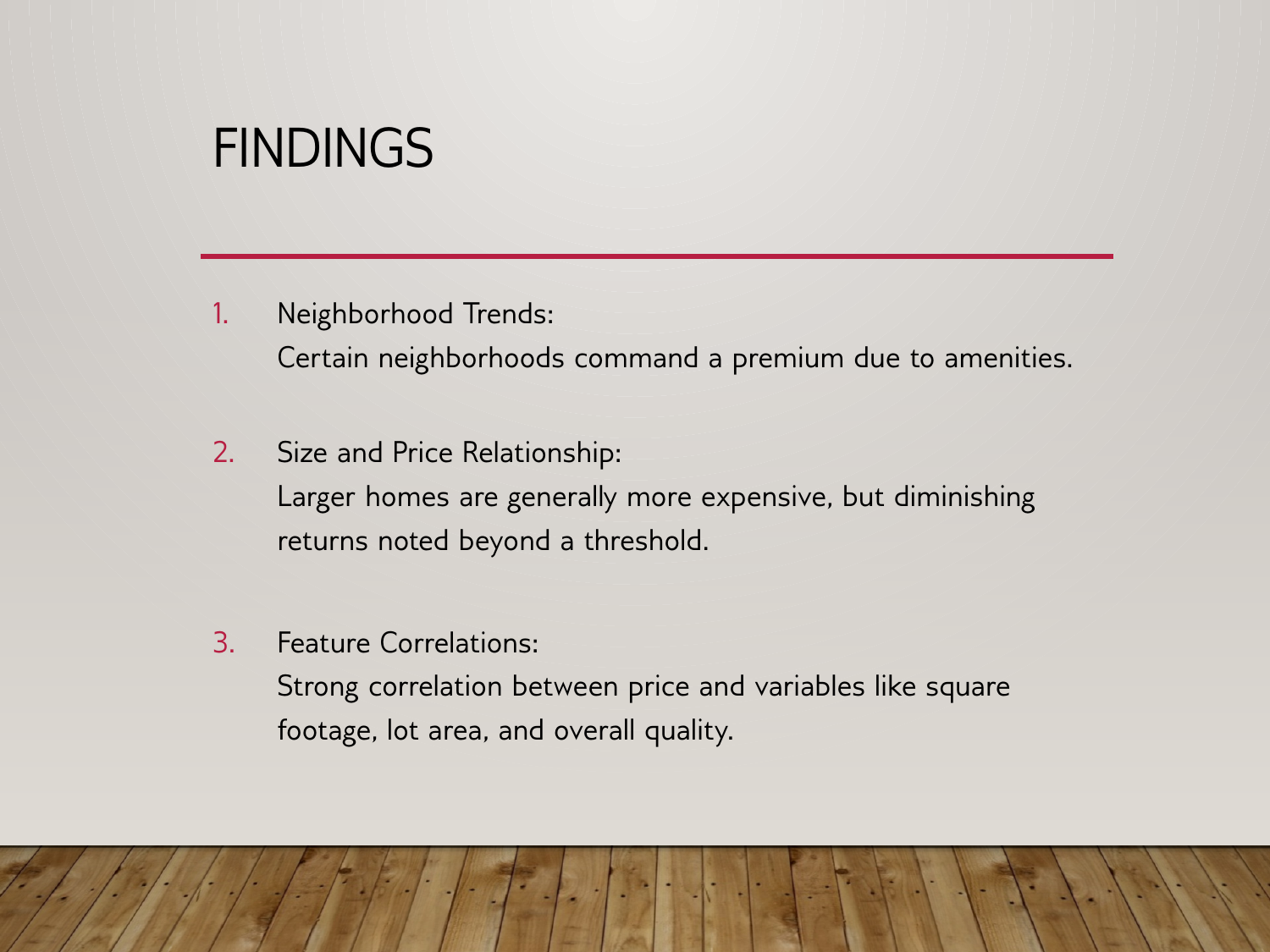

# Findings
Neighborhood Trends:
Certain neighborhoods command a premium due to amenities.
Size and Price Relationship:
Larger homes are generally more expensive, but diminishing returns noted beyond a threshold.
Feature Correlations:
Strong correlation between price and variables like square footage, lot area, and overall quality.